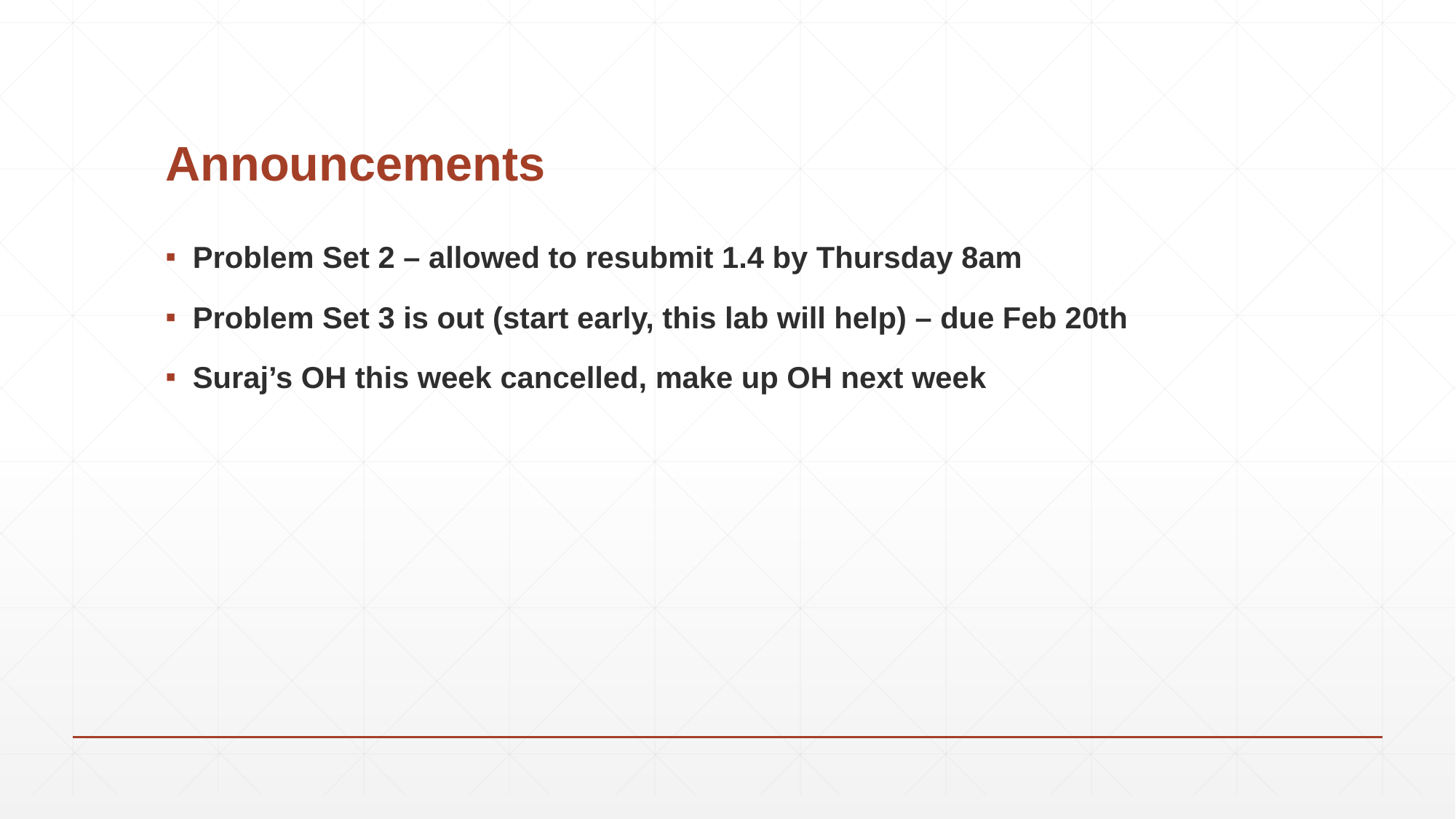

# Announcements
Problem Set 2 – allowed to resubmit 1.4 by Thursday 8am
Problem Set 3 is out (start early, this lab will help) – due Feb 20th
Suraj’s OH this week cancelled, make up OH next week